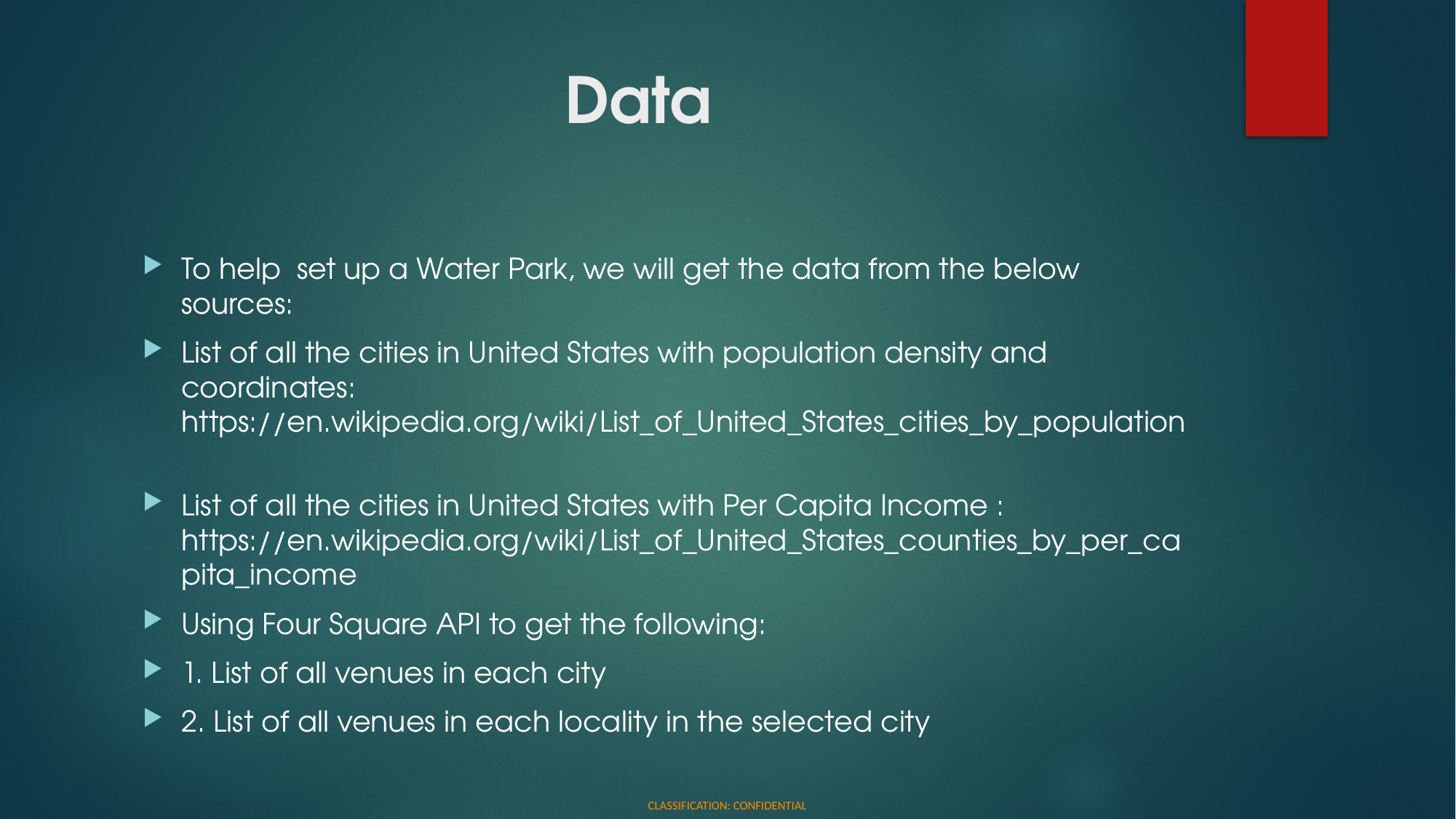

# Data
To help  set up a Water Park, we will get the data from the below sources:
List of all the cities in United States with population density and coordinates: https://en.wikipedia.org/wiki/List_of_United_States_cities_by_population
List of all the cities in United States with Per Capita Income : https://en.wikipedia.org/wiki/List_of_United_States_counties_by_per_capita_income
Using Four Square API to get the following:
1. List of all venues in each city
2. List of all venues in each locality in the selected city